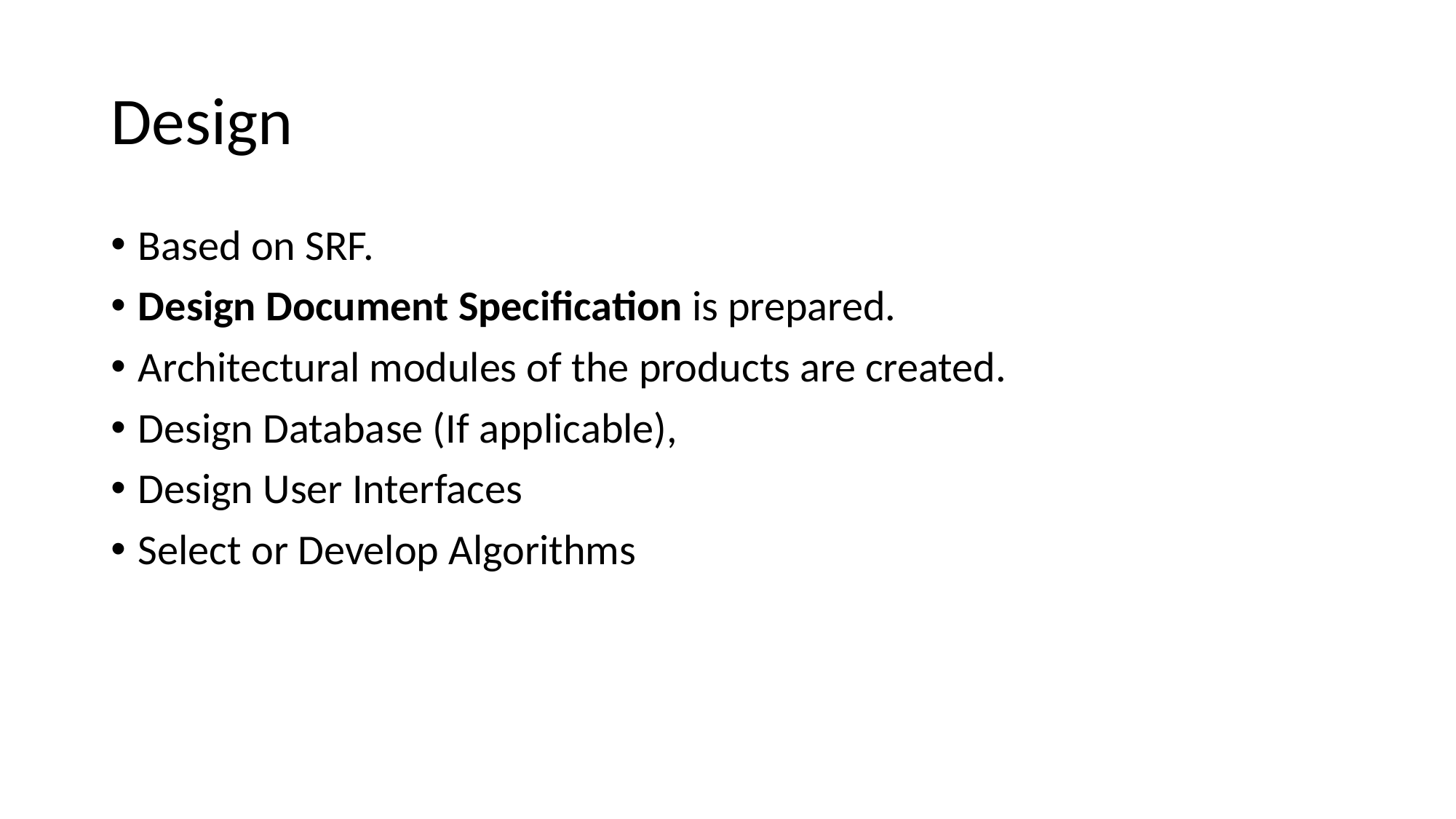

# Design
Based on SRF.
Design Document Specification is prepared.
Architectural modules of the products are created.
Design Database (If applicable),
Design User Interfaces
Select or Develop Algorithms